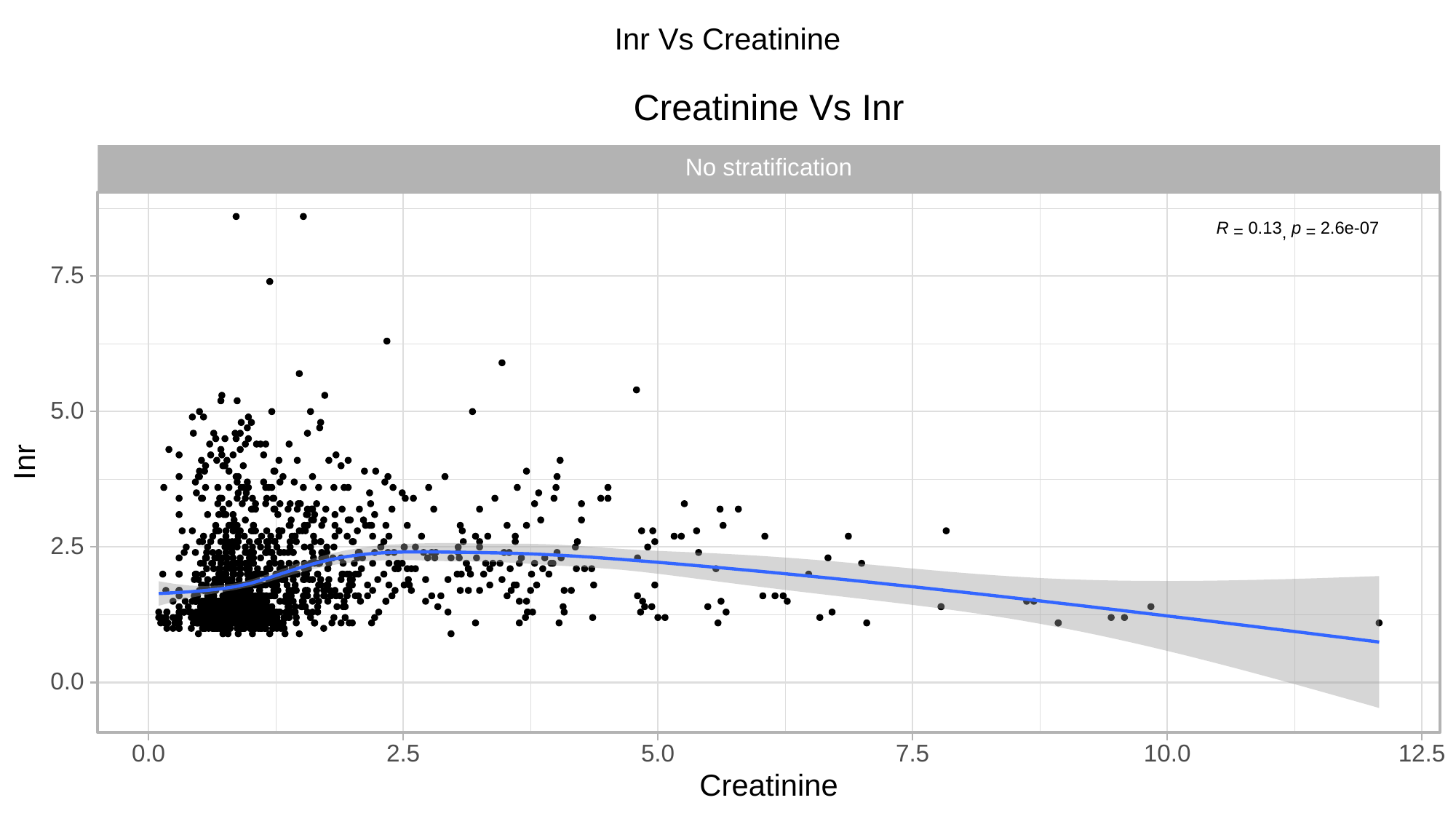

Inr Vs Creatinine

Creatinine Vs Inr

No stratification

0.13
2.6e-07
p
R
=
=
,

7.5

5.0

Inr

2.5

0.0

0.0
2.5
5.0
10.0
12.5
7.5
Creatinine